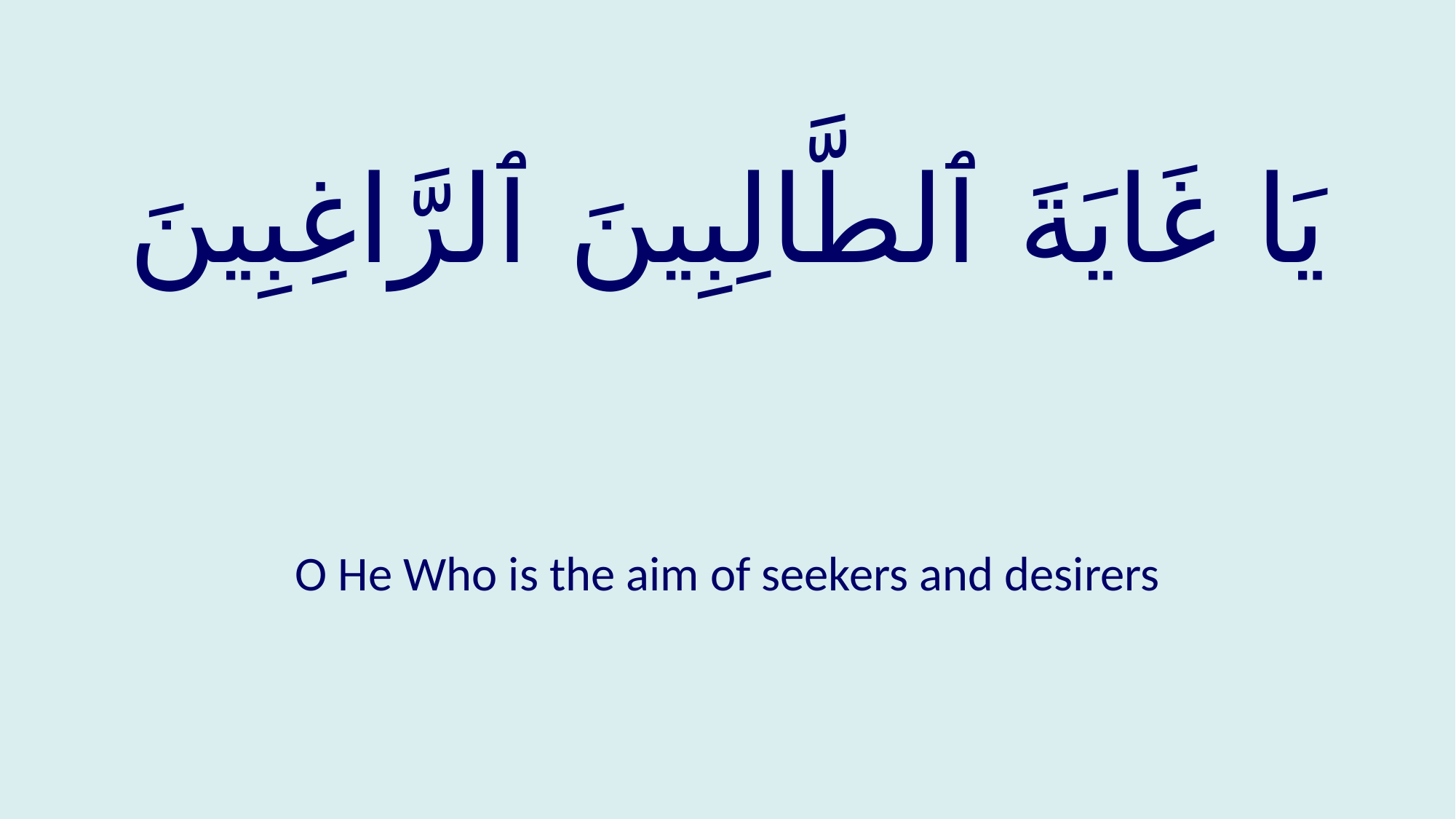

# يَا غَايَةَ ٱلطَّالِبِينَ ٱلرَّاغِبِينَ
O He Who is the aim of seekers and desirers